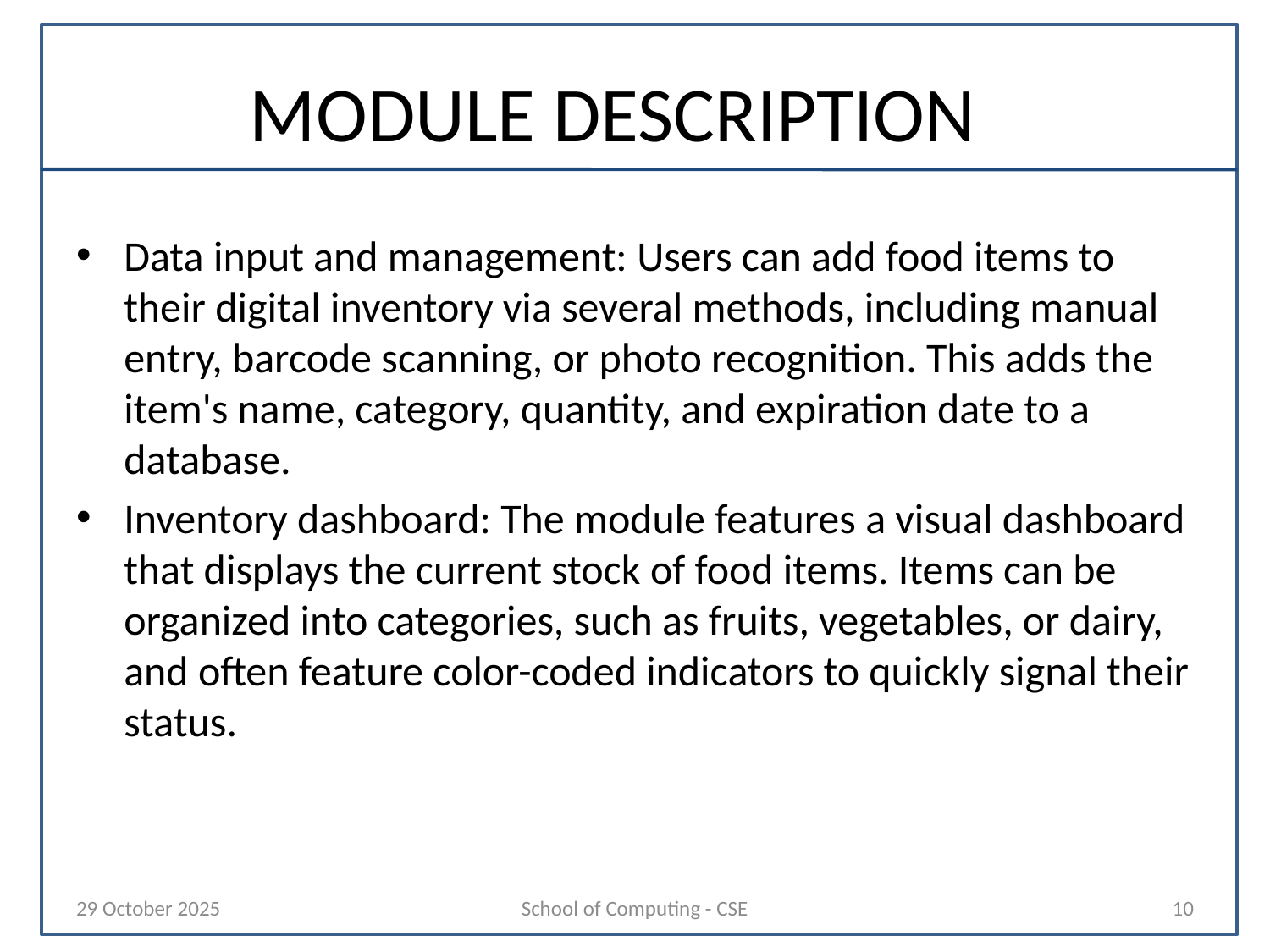

# MODULE DESCRIPTION
Data input and management: Users can add food items to their digital inventory via several methods, including manual entry, barcode scanning, or photo recognition. This adds the item's name, category, quantity, and expiration date to a database.
Inventory dashboard: The module features a visual dashboard that displays the current stock of food items. Items can be organized into categories, such as fruits, vegetables, or dairy, and often feature color-coded indicators to quickly signal their status.
29 October 2025
School of Computing - CSE
10